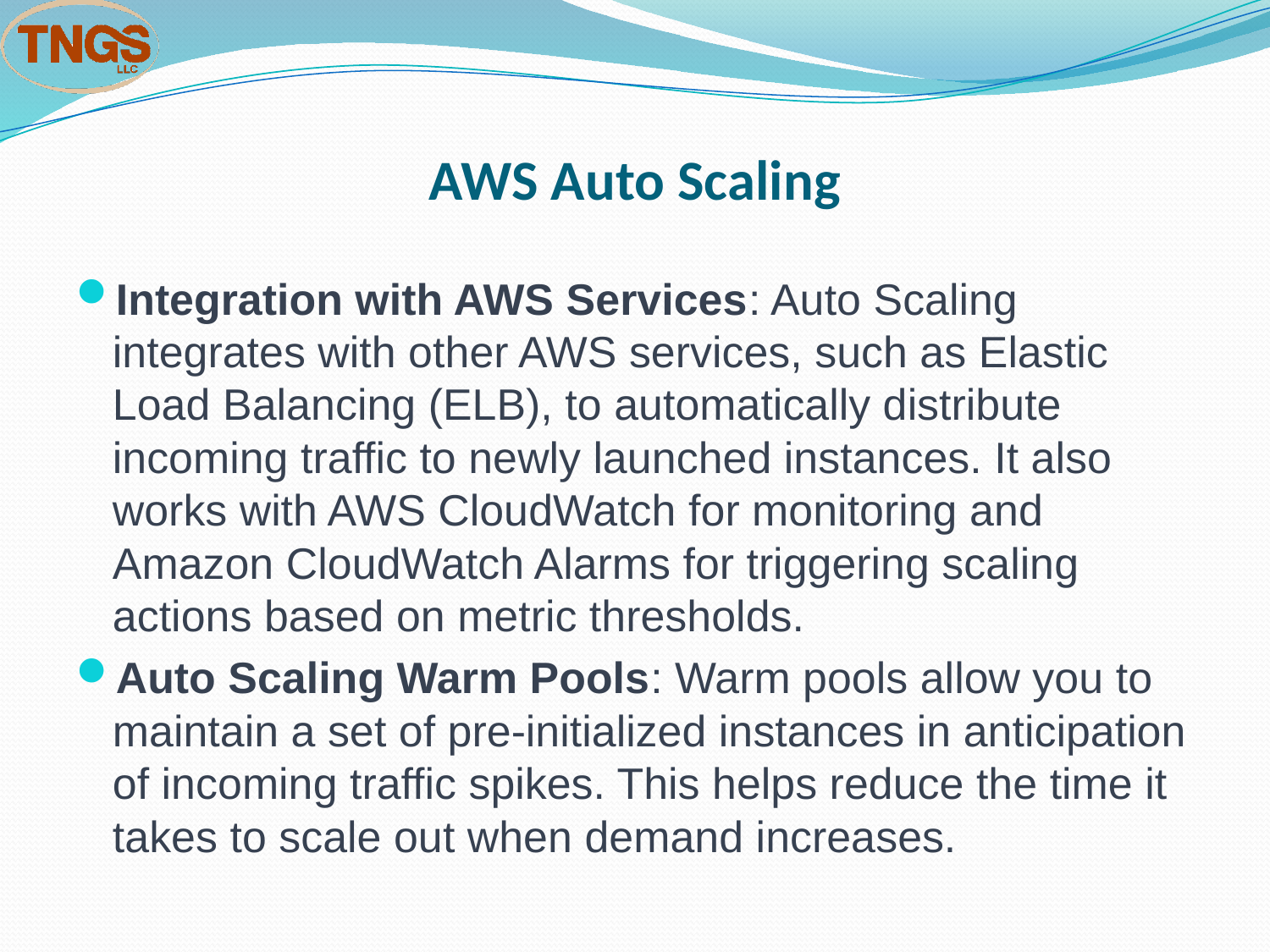

# AWS Auto Scaling
Integration with AWS Services: Auto Scaling integrates with other AWS services, such as Elastic Load Balancing (ELB), to automatically distribute incoming traffic to newly launched instances. It also works with AWS CloudWatch for monitoring and Amazon CloudWatch Alarms for triggering scaling actions based on metric thresholds.
Auto Scaling Warm Pools: Warm pools allow you to maintain a set of pre-initialized instances in anticipation of incoming traffic spikes. This helps reduce the time it takes to scale out when demand increases.